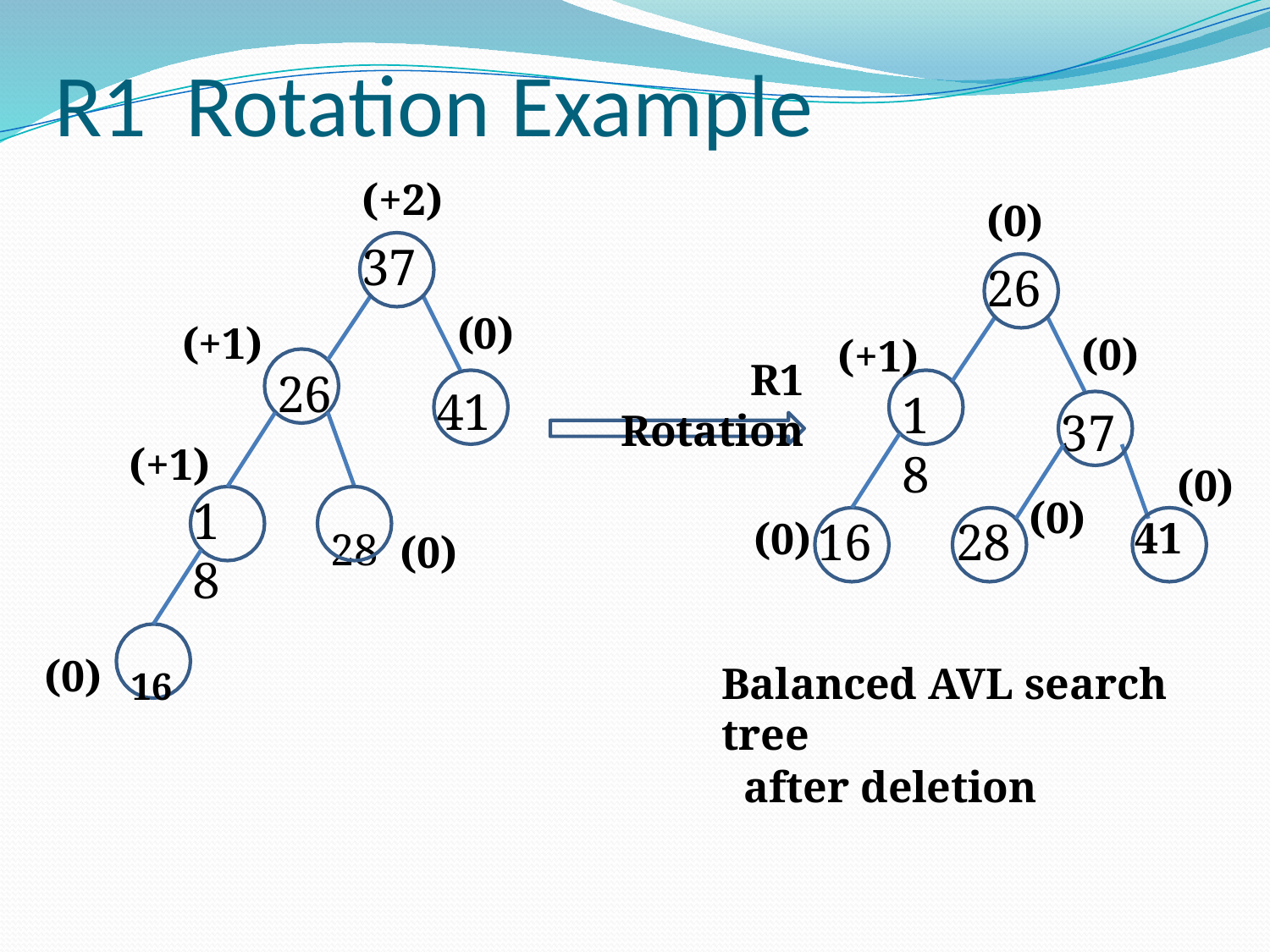

# R1	Rotation Example
(+2)
(0)
26

37

(0)
41

(0)
37

(+1)
26
(+1)

R1 Rotation

(0)

18

(+1)
18

(0)

(0)
28  (0)

16	28
41

(0)	16
Balanced AVL search tree
  after deletion